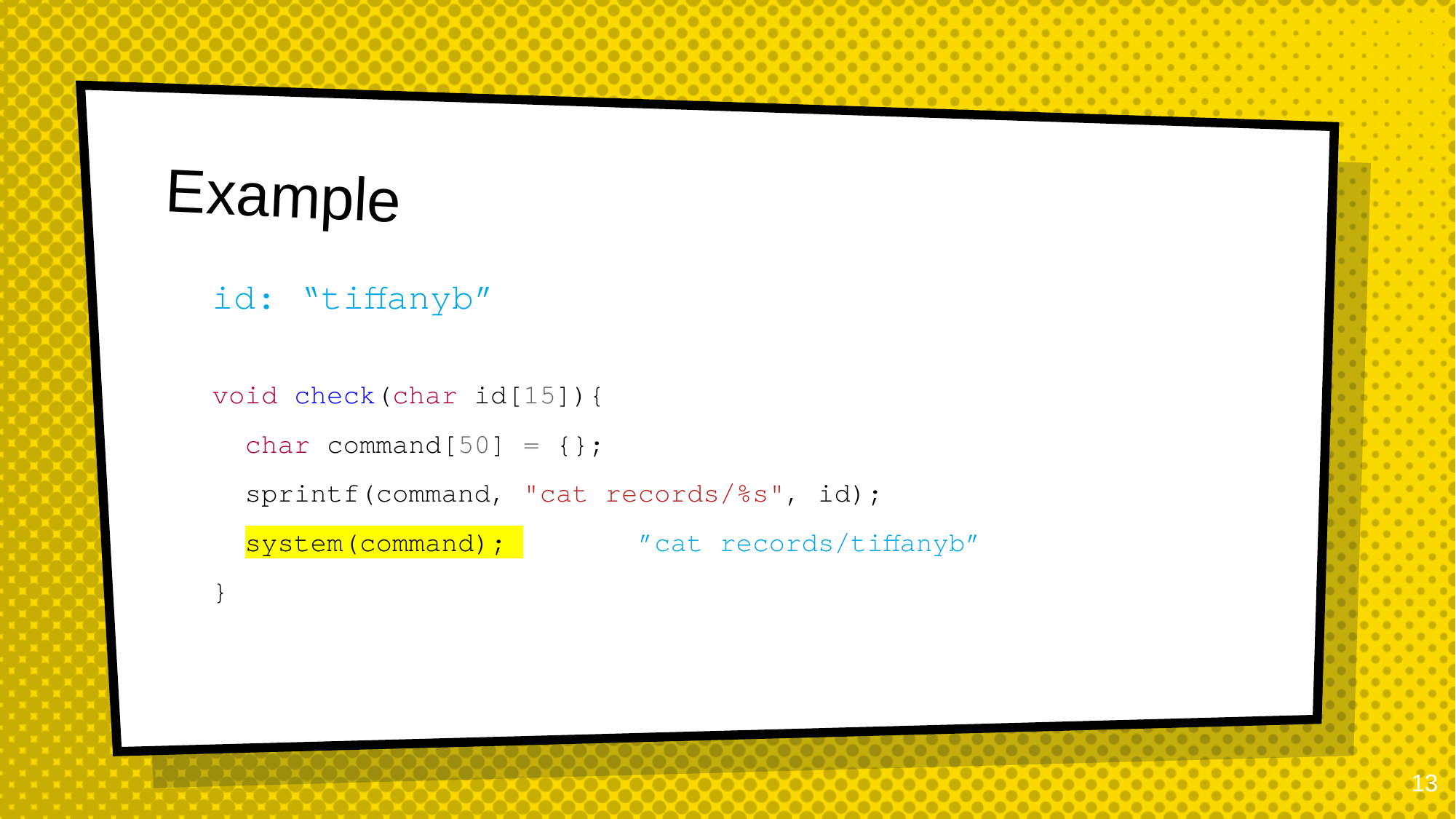

# Example
id: “tiffanyb”
void check(char id[15]){
  char command[50] = {};
  sprintf(command, "cat records/%s", id);
  system(command);        ”cat records/tiffanyb”
}

13